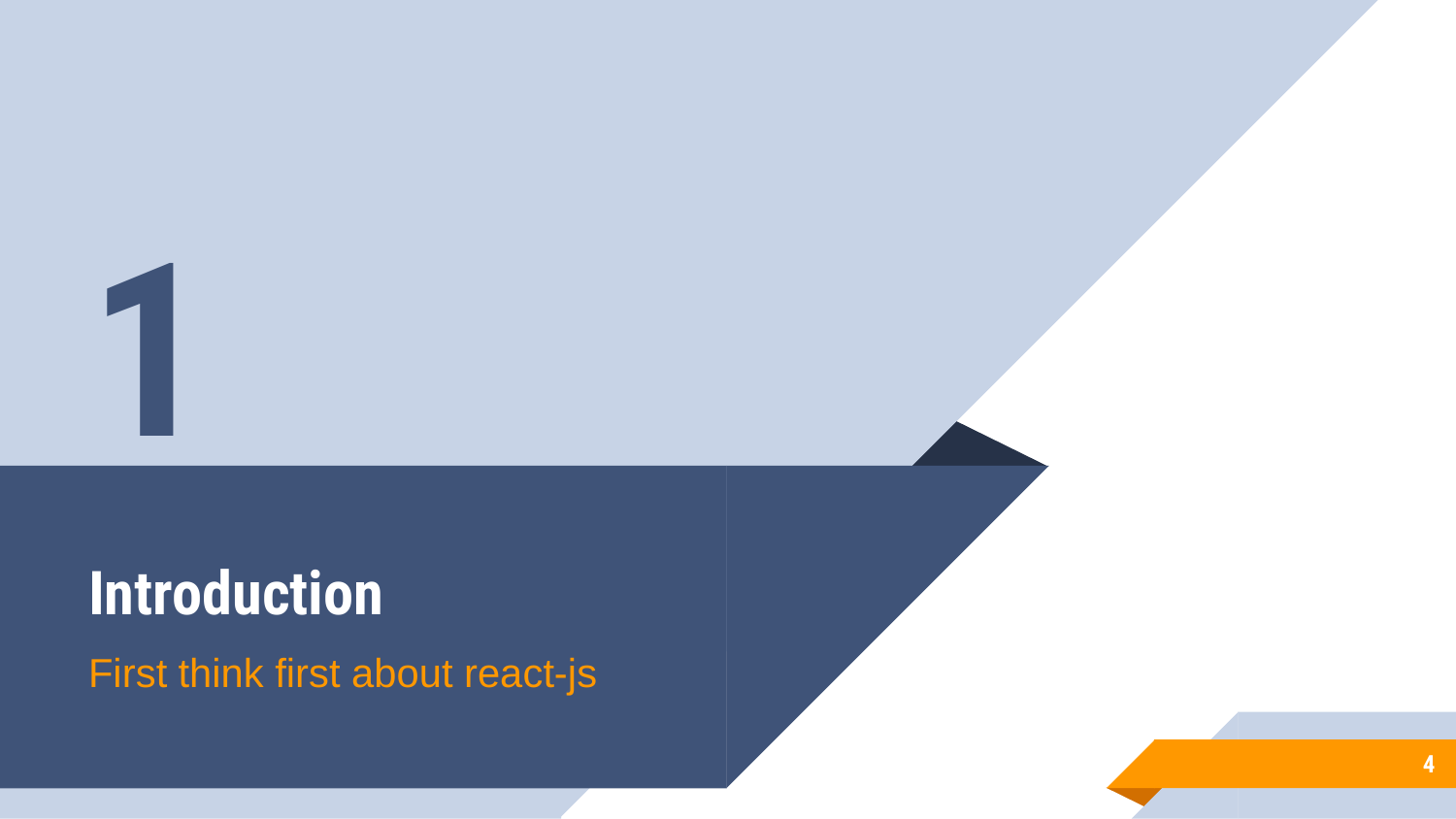

1
# Introduction
First think first about react-js
4